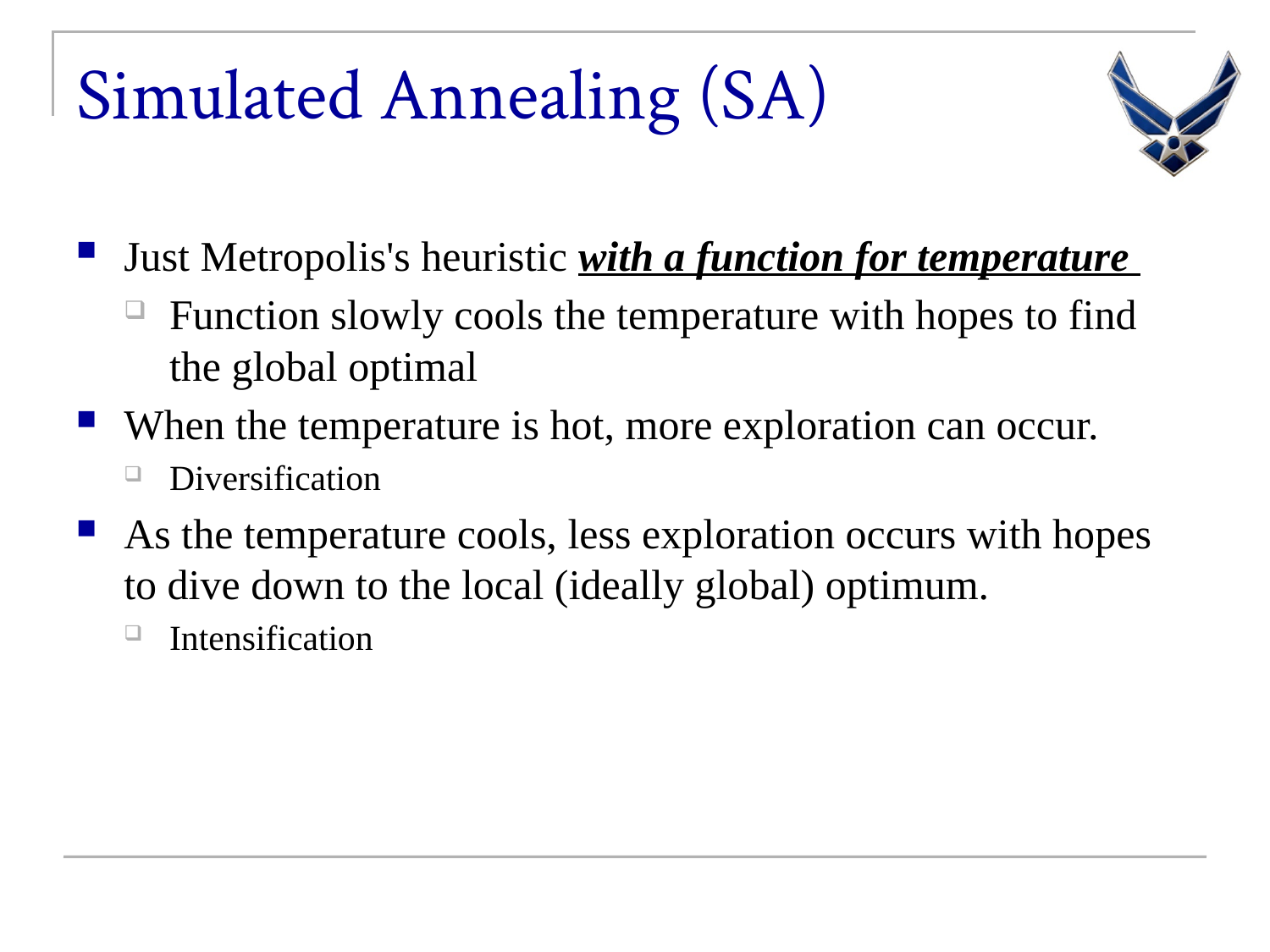

# Simulated Annealing (SA)
Just Metropolis's heuristic with a function for temperature
Function slowly cools the temperature with hopes to find the global optimal
When the temperature is hot, more exploration can occur.
Diversification
As the temperature cools, less exploration occurs with hopes to dive down to the local (ideally global) optimum.
Intensification